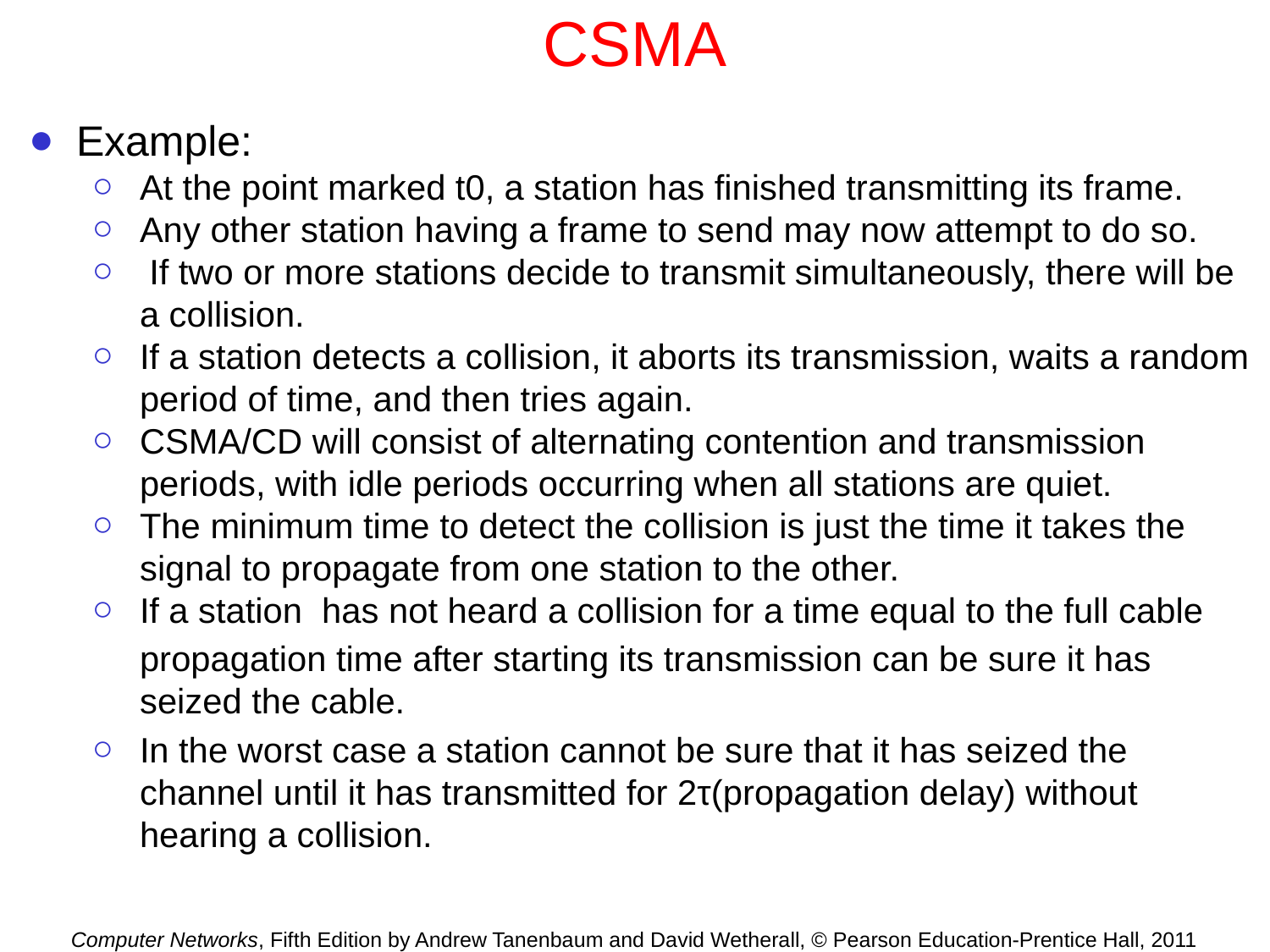

# CSMA

Example:
At the point marked t0, a station has finished transmitting its frame.
Any other station having a frame to send may now attempt to do so.
 If two or more stations decide to transmit simultaneously, there will be a collision.
If a station detects a collision, it aborts its transmission, waits a random period of time, and then tries again.
CSMA/CD will consist of alternating contention and transmission periods, with idle periods occurring when all stations are quiet.
The minimum time to detect the collision is just the time it takes the signal to propagate from one station to the other.
If a station  has not heard a collision for a time equal to the full cable
propagation time after starting its transmission can be sure it has seized the cable.
In the worst case a station cannot be sure that it has seized the channel until it has transmitted for 2τ(propagation delay) without hearing a collision.